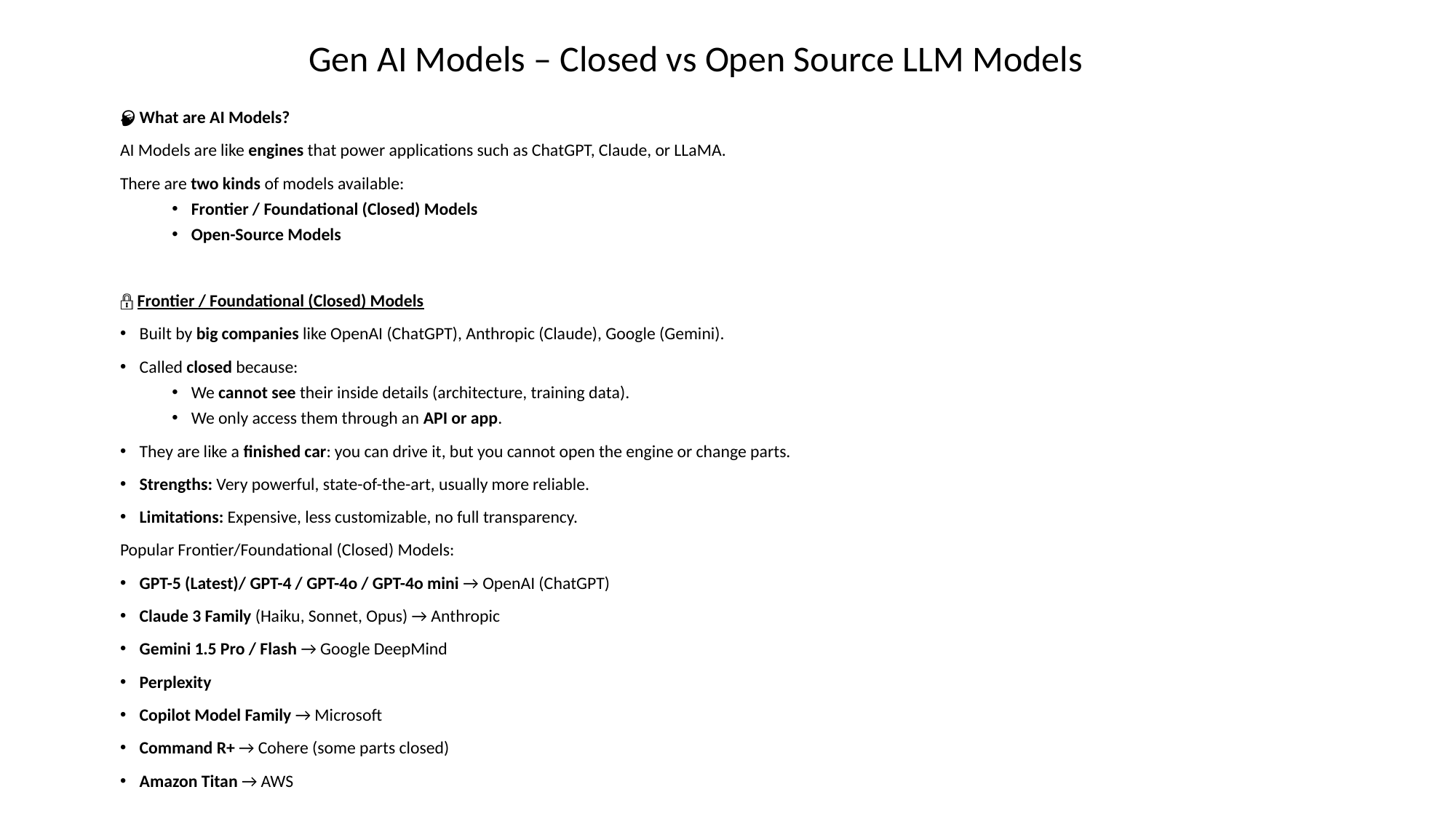

# Gen AI Models – Closed vs Open Source LLM Models
🧠 What are AI Models?
AI Models are like engines that power applications such as ChatGPT, Claude, or LLaMA.
There are two kinds of models available:
Frontier / Foundational (Closed) Models
Open-Source Models

🔒 Frontier / Foundational (Closed) Models
Built by big companies like OpenAI (ChatGPT), Anthropic (Claude), Google (Gemini).
Called closed because:
We cannot see their inside details (architecture, training data).
We only access them through an API or app.
They are like a finished car: you can drive it, but you cannot open the engine or change parts.
Strengths: Very powerful, state-of-the-art, usually more reliable.
Limitations: Expensive, less customizable, no full transparency.
Popular Frontier/Foundational (Closed) Models:
GPT-5 (Latest)/ GPT-4 / GPT-4o / GPT-4o mini → OpenAI (ChatGPT)
Claude 3 Family (Haiku, Sonnet, Opus) → Anthropic
Gemini 1.5 Pro / Flash → Google DeepMind
Perplexity
Copilot Model Family → Microsoft
Command R+ → Cohere (some parts closed)
Amazon Titan → AWS